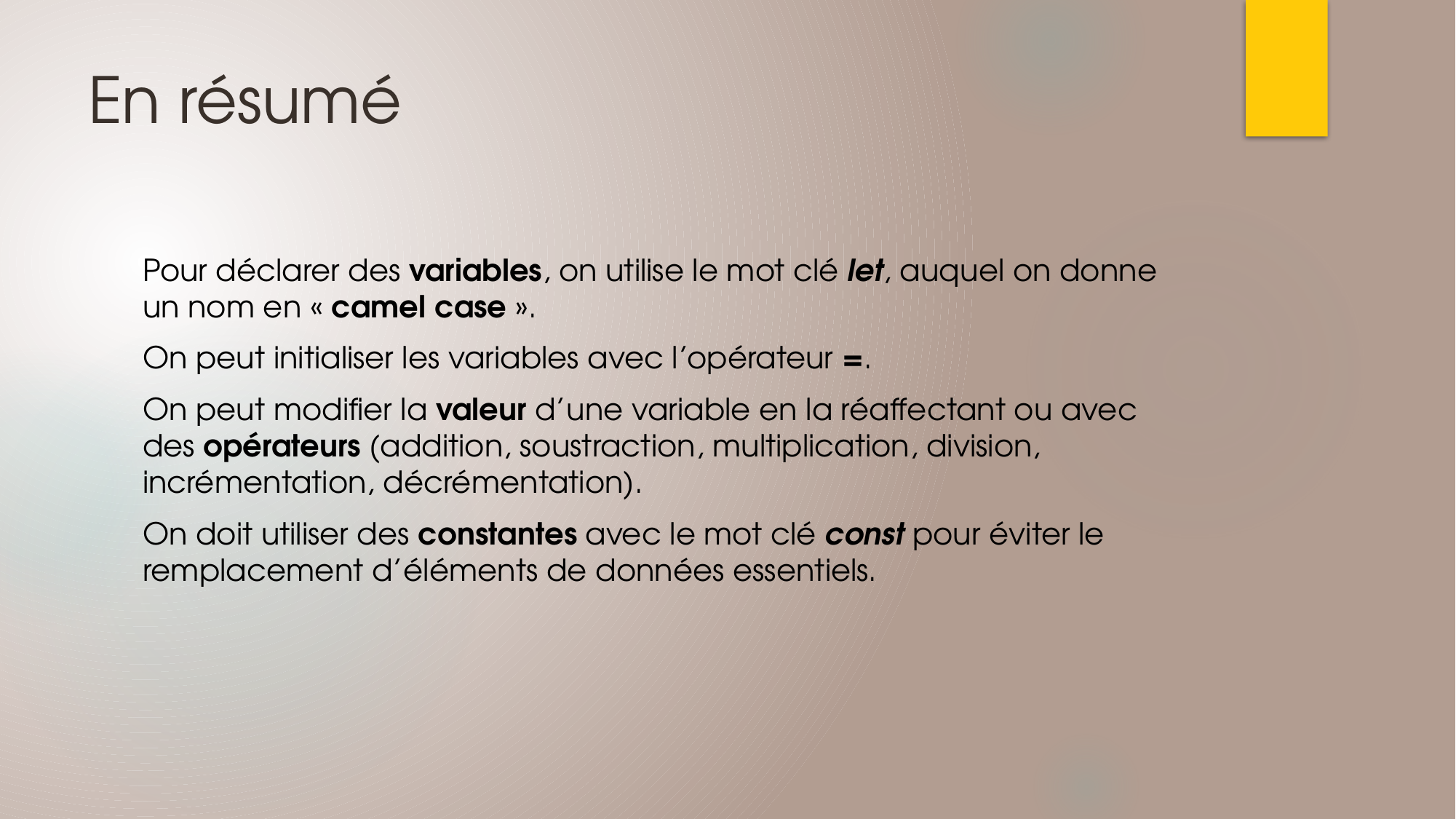

# En résumé
Pour déclarer des variables, on utilise le mot clé let, auquel on donne un nom en « camel case ».
On peut initialiser les variables avec l’opérateur =.
On peut modifier la valeur d’une variable en la réaffectant ou avec des opérateurs (addition, soustraction, multiplication, division, incrémentation, décrémentation).
On doit utiliser des constantes avec le mot clé const pour éviter le remplacement d’éléments de données essentiels.